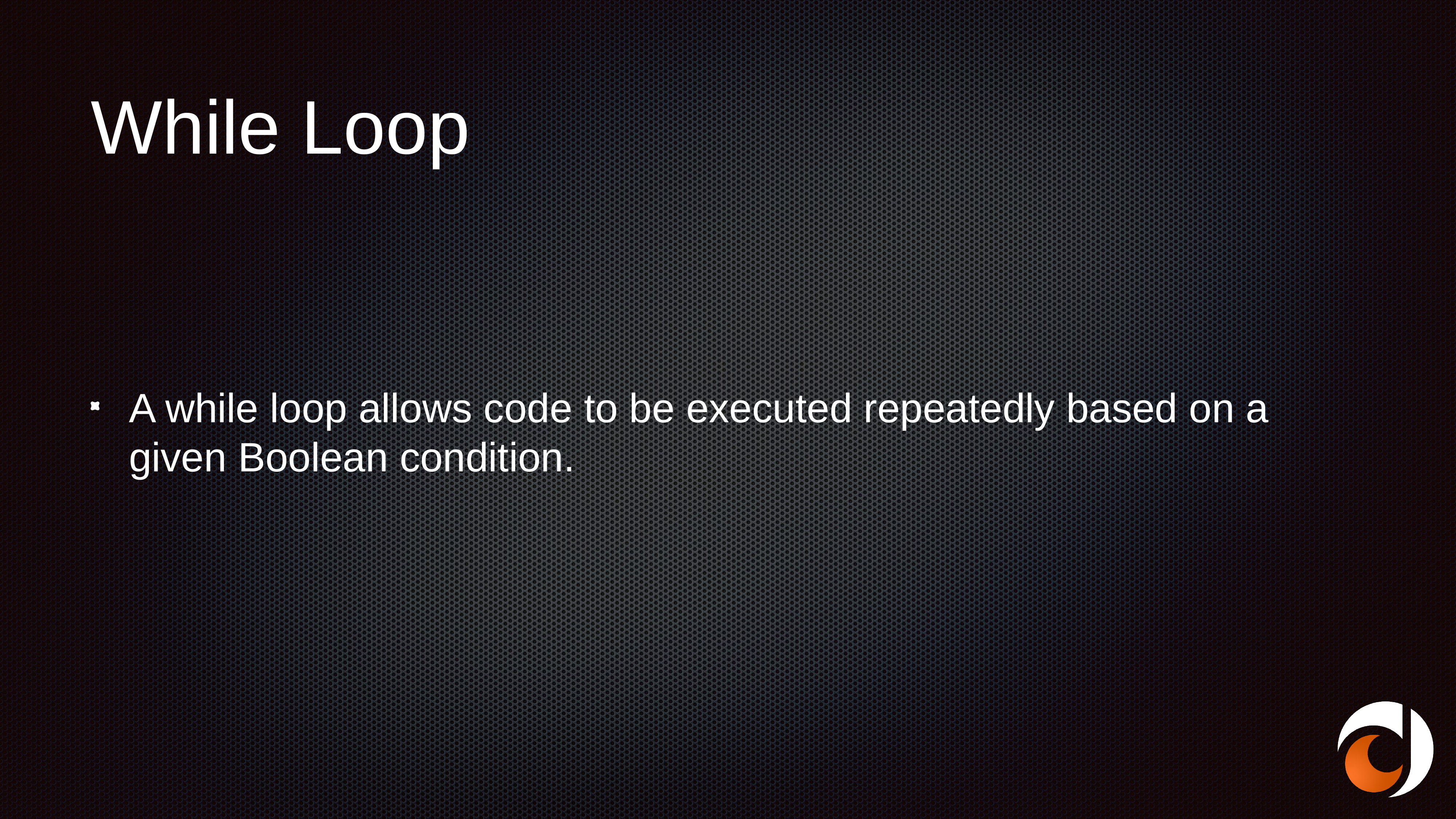

# While Loop
A while loop allows code to be executed repeatedly based on a given Boolean condition.